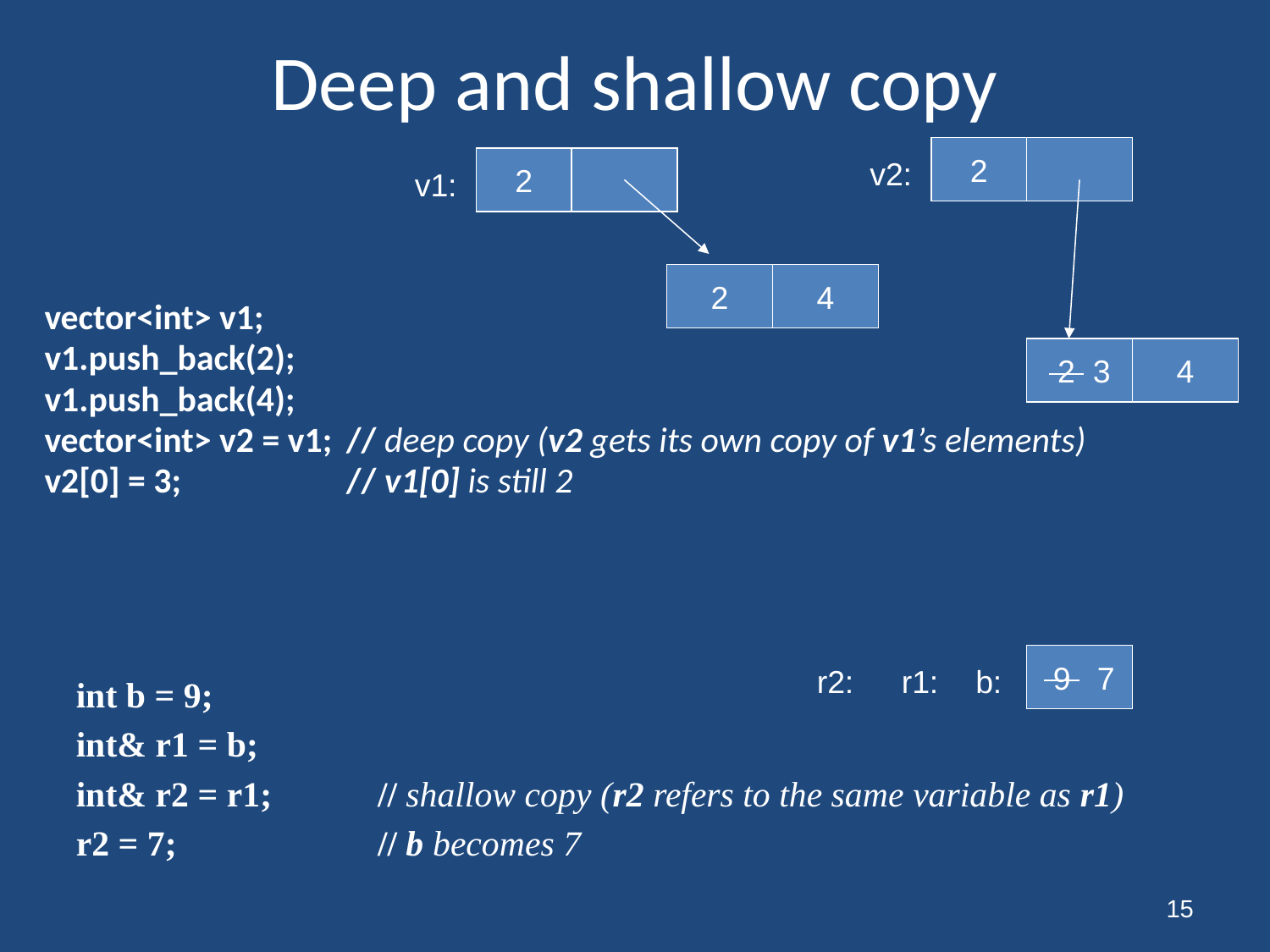

# Deep and shallow copy
2

2

v2:
v1:

2
4
vector<int> v1;
v1.push_back(2);
v1.push_back(4);
vector<int> v2 = v1;	// deep copy (v2 gets its own copy of v1’s elements)
v2[0] = 3;		// v1[0] is still 2

 2  3
4
 9   7
r2:
r1:
b:
int b = 9;
int& r1 = b;
int& r2 = r1;	// shallow copy (r2 refers to the same variable as r1)
r2 = 7;		// b becomes 7
15